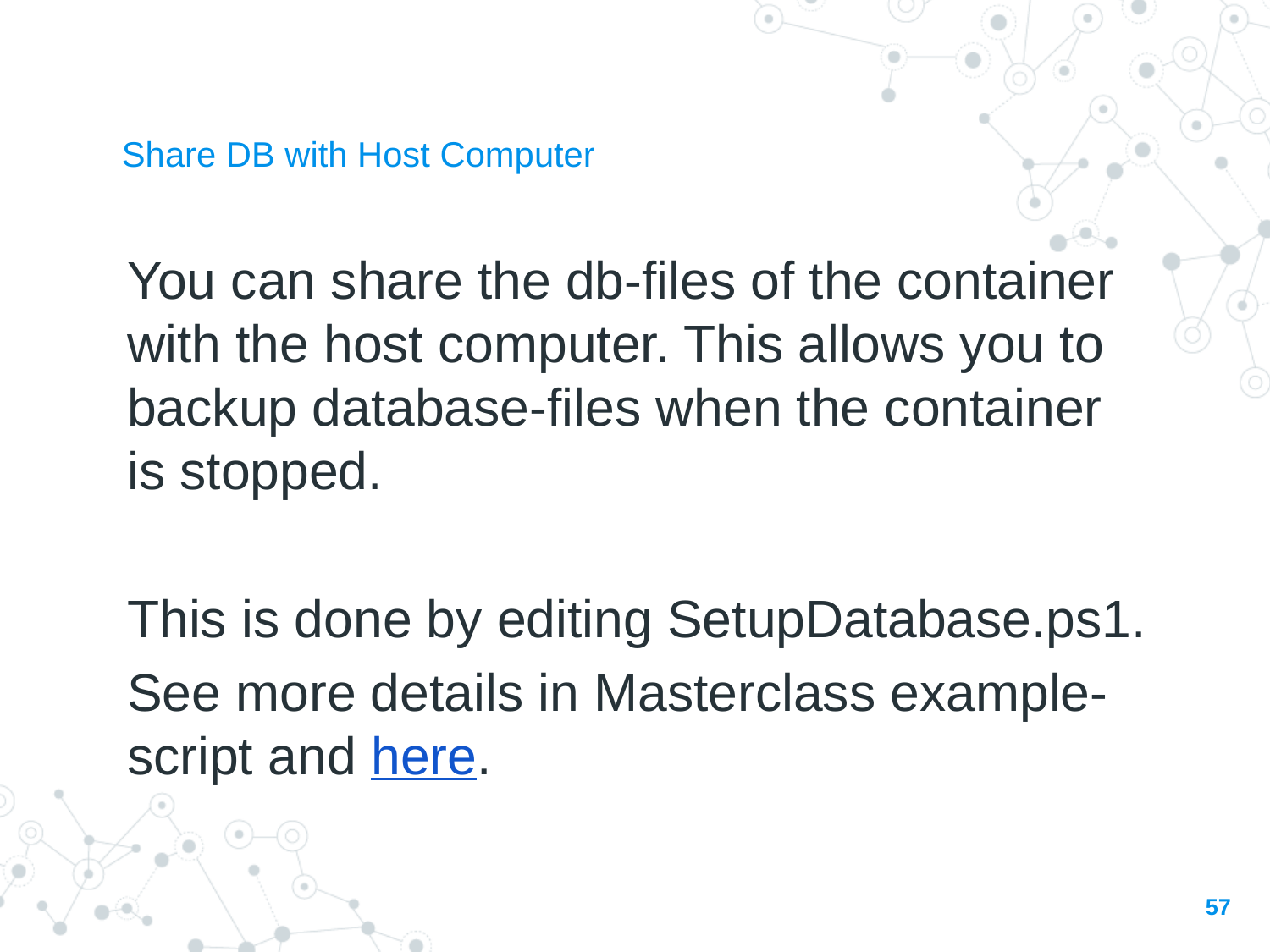

# Share DB with Host Computer
You can share the db-files of the container with the host computer. This allows you to backup database-files when the container is stopped.

This is done by editing SetupDatabase.ps1.
See more details in Masterclass example-script and here.
57